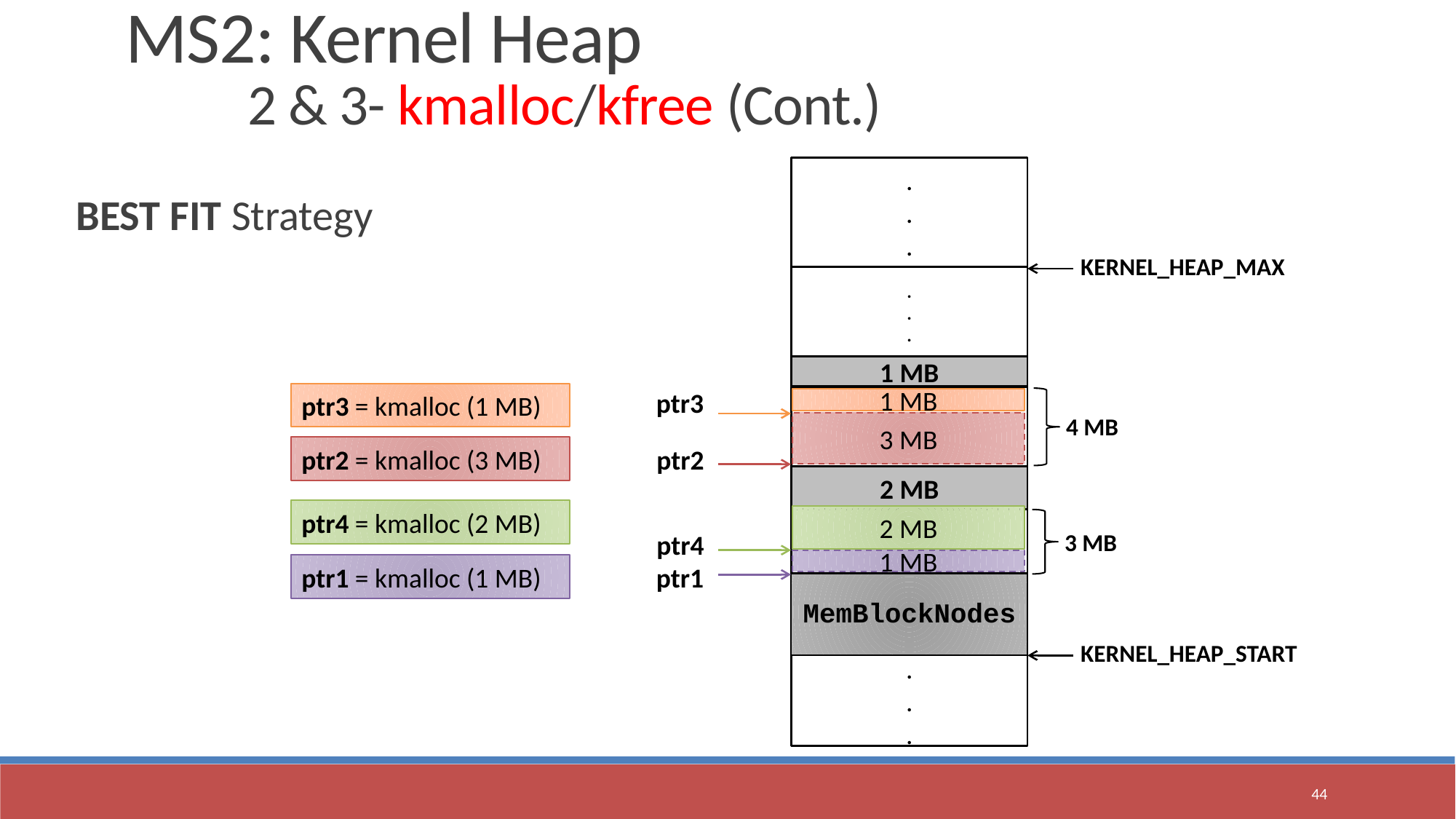

MS2: Kernel Heap
	 2 & 3- kmalloc/kfree (Cont.)
.
.
.
KERNEL_HEAP_MAX
.
.
.
1 MB

4 MB
2 MB

3 MB
MemBlockNodes
KERNEL_HEAP_START
.
.
.
BEST FIT Strategy

ptr3
ptr3 = kmalloc (1 MB)
1 MB
3 MB
ptr2 = kmalloc (3 MB)
ptr2
ptr4 = kmalloc (2 MB)
2 MB
ptr4
1 MB
ptr1 = kmalloc (1 MB)
ptr1
44